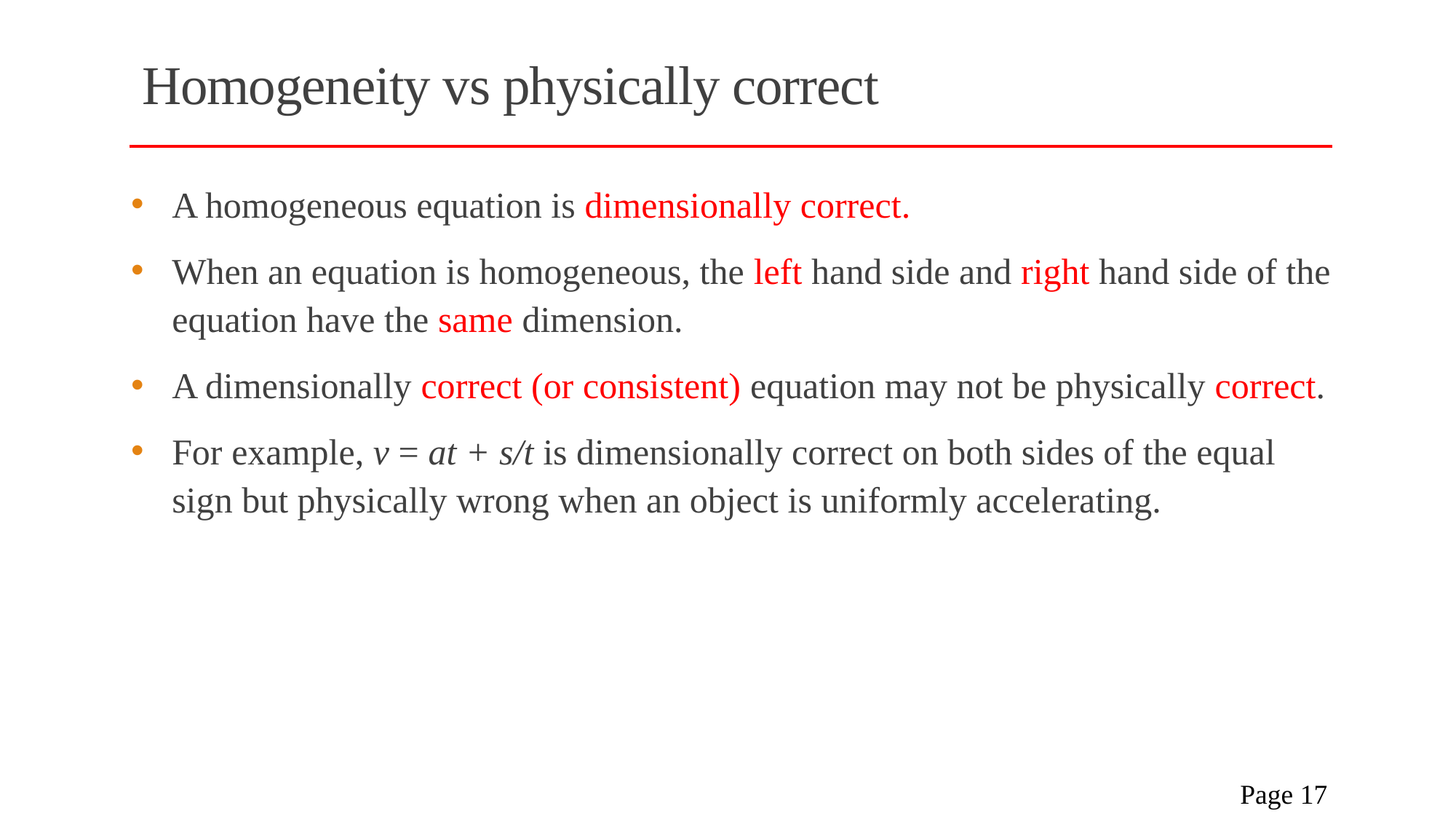

# Homogeneity vs physically correct
A homogeneous equation is dimensionally correct.
When an equation is homogeneous, the left hand side and right hand side of the equation have the same dimension.
A dimensionally correct (or consistent) equation may not be physically correct.
For example, v = at + s/t is dimensionally correct on both sides of the equal sign but physically wrong when an object is uniformly accelerating.
 Page 17